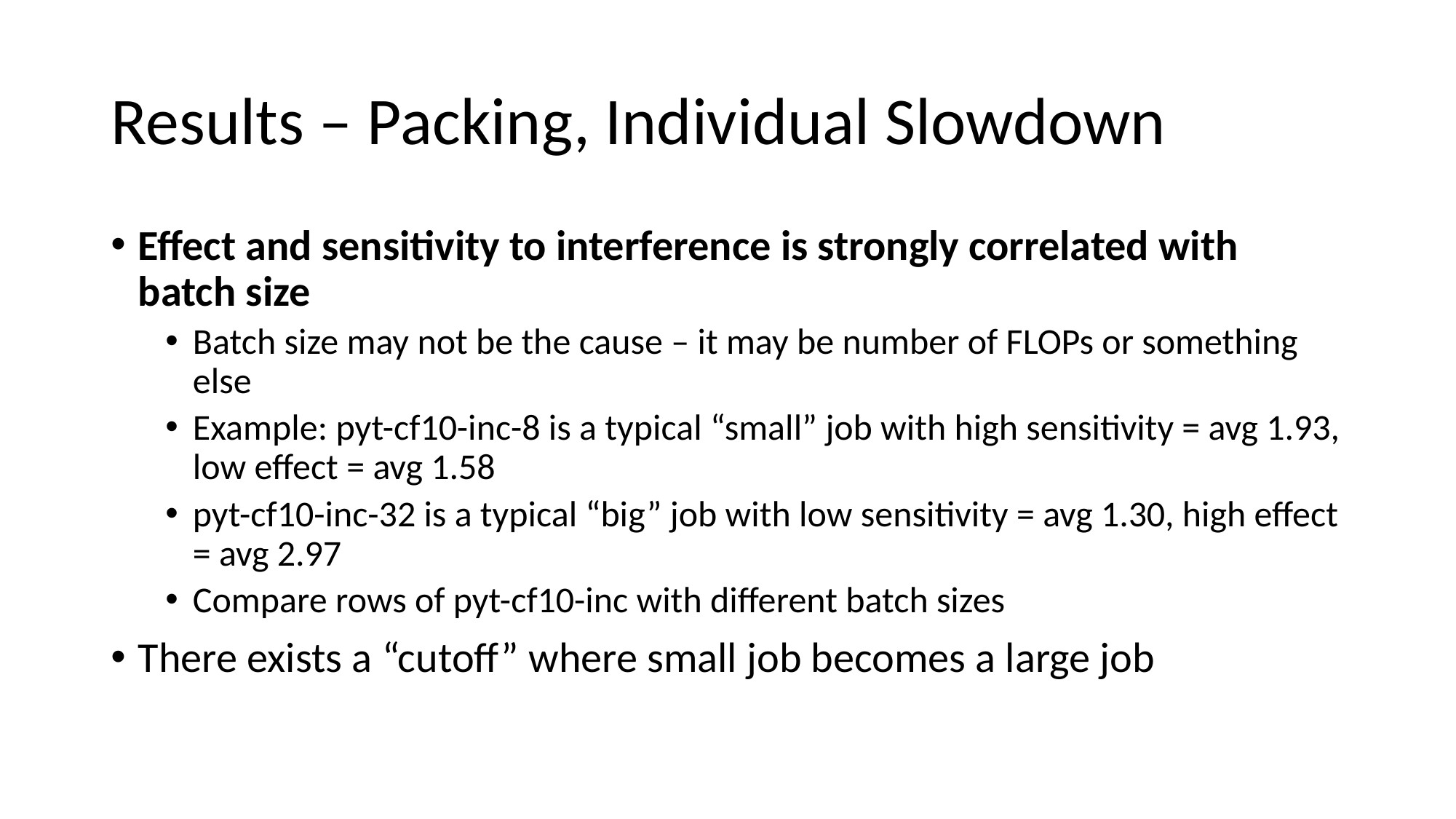

# Results – Packing, Individual Slowdown
Effect and sensitivity to interference is strongly correlated with batch size
Batch size may not be the cause – it may be number of FLOPs or something else
Example: pyt-cf10-inc-8 is a typical “small” job with high sensitivity = avg 1.93, low effect = avg 1.58
pyt-cf10-inc-32 is a typical “big” job with low sensitivity = avg 1.30, high effect = avg 2.97
Compare rows of pyt-cf10-inc with different batch sizes
There exists a “cutoff” where small job becomes a large job